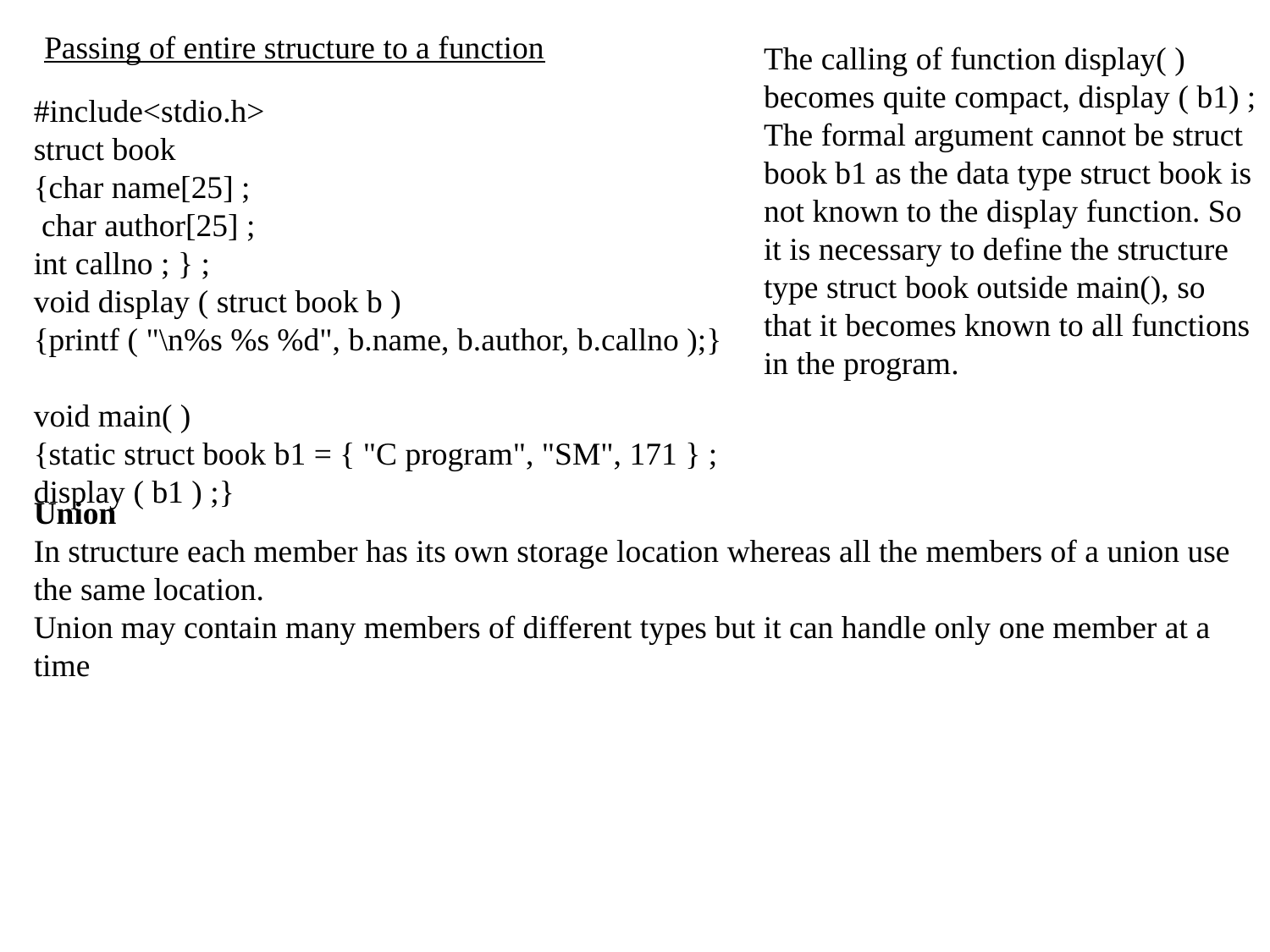

Passing of entire structure to a function
The calling of function display( ) becomes quite compact, display ( b1) ;
The formal argument cannot be struct book b1 as the data type struct book is not known to the display function. So it is necessary to define the structure type struct book outside main(), so that it becomes known to all functions in the program.
#include<stdio.h>
struct book
{char name[25] ;
 char author[25] ;
int callno ; } ;
void display ( struct book b )
{printf ( "\n%s %s %d", b.name, b.author, b.callno );}
void main( )
{static struct book b1 = { "C program", "SM", 171 } ;
display ( b1 ) ;}
Union
In structure each member has its own storage location whereas all the members of a union use the same location.
Union may contain many members of different types but it can handle only one member at a time